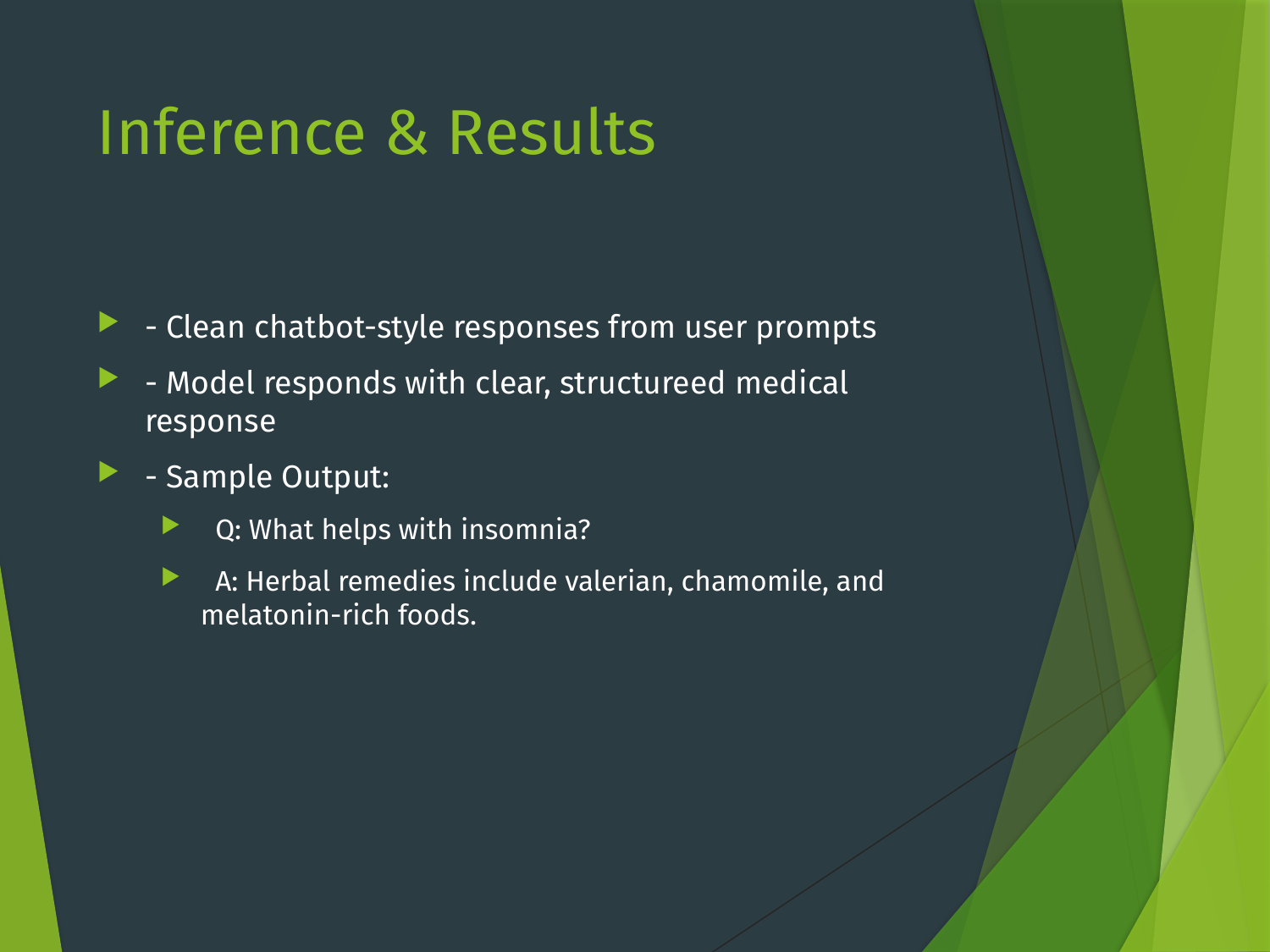

# Inference & Results
- Clean chatbot-style responses from user prompts
- Model responds with clear, structureed medical   	response
- Sample Output:
  Q: What helps with insomnia?
  A: Herbal remedies include valerian, chamomile, and melatonin-rich foods.